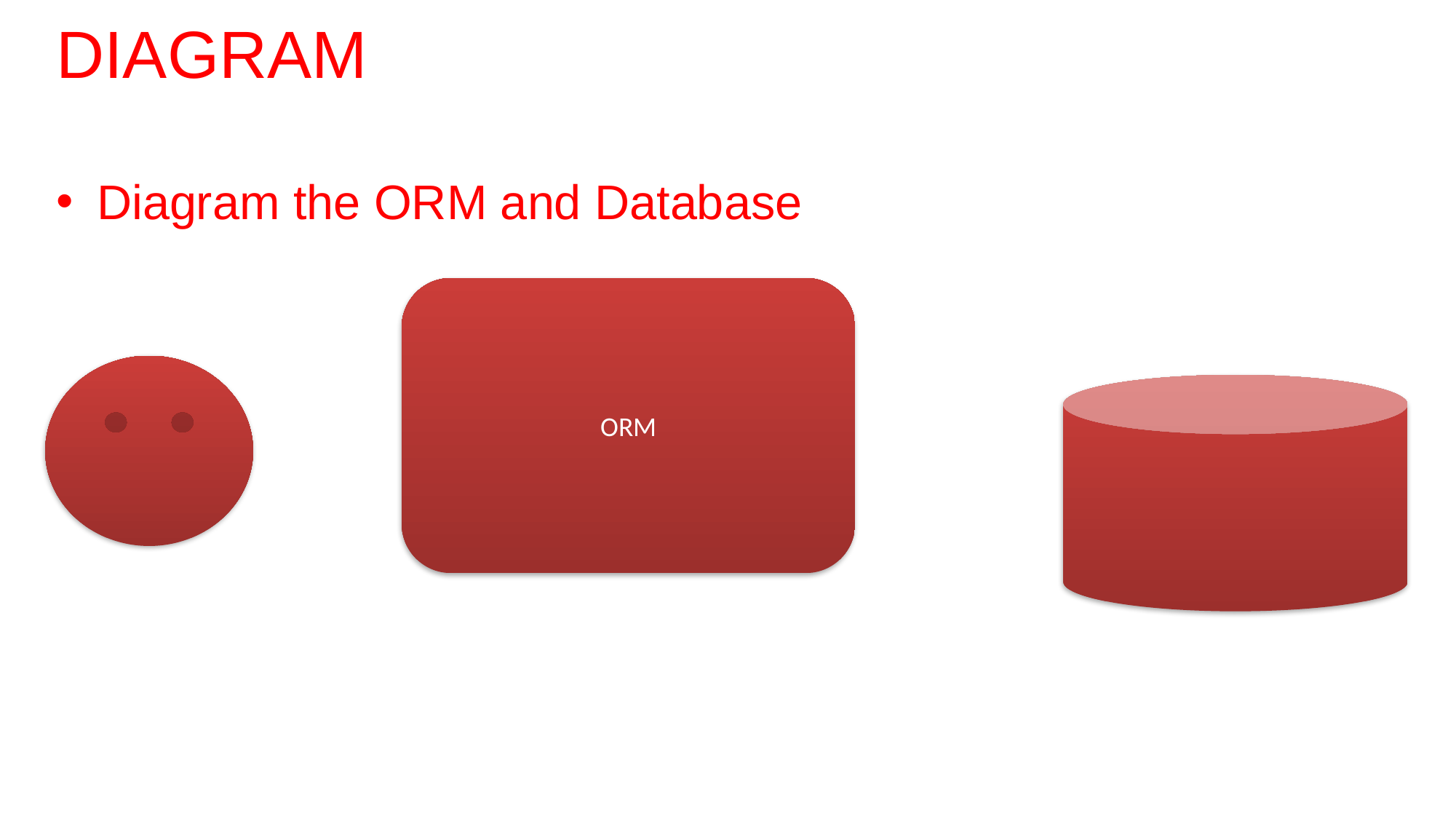

# DIAGRAM
Diagram the ORM and Database
ORM